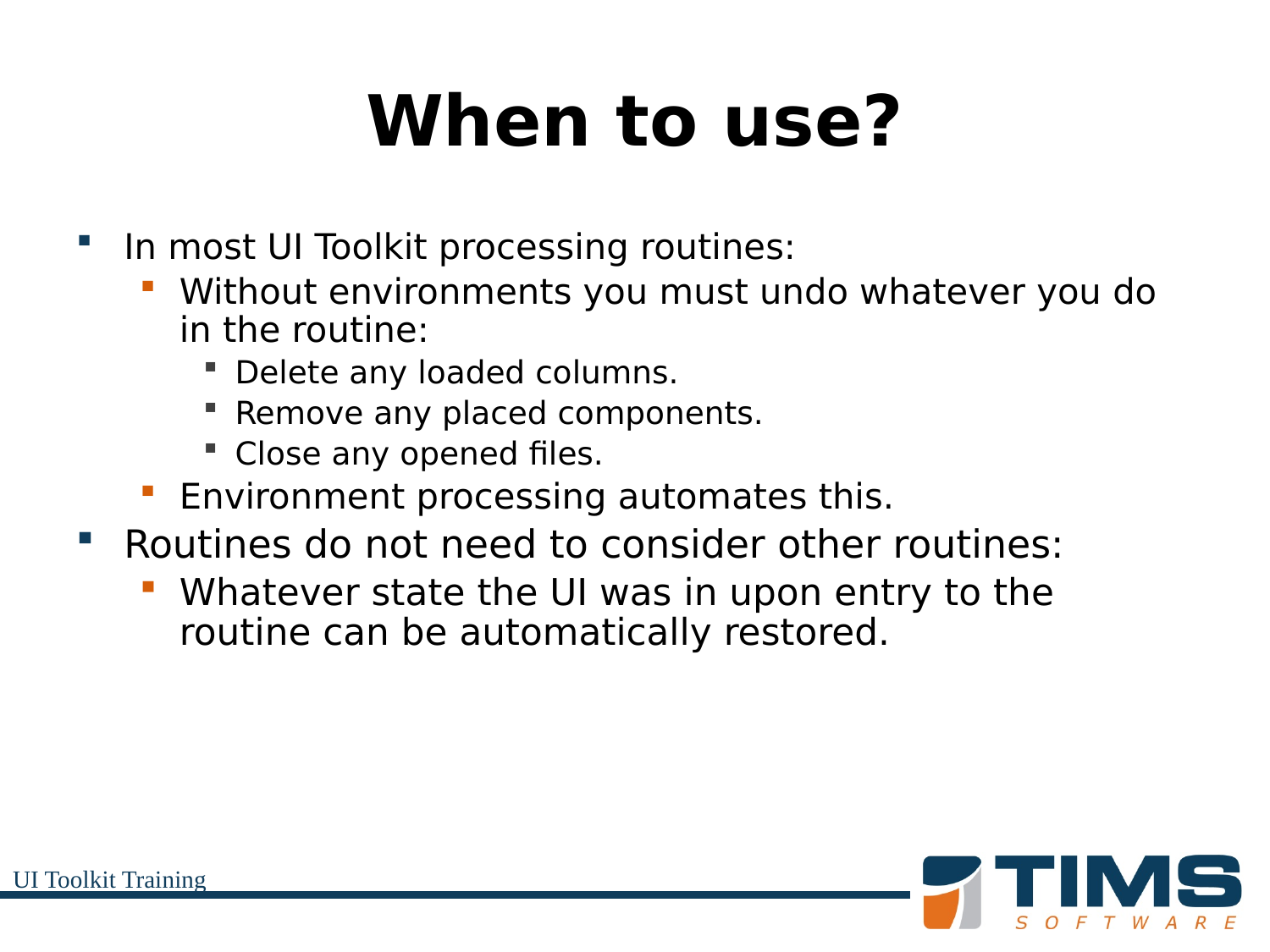

# When to use?
In most UI Toolkit processing routines:
Without environments you must undo whatever you do in the routine:
Delete any loaded columns.
Remove any placed components.
Close any opened files.
Environment processing automates this.
Routines do not need to consider other routines:
Whatever state the UI was in upon entry to the routine can be automatically restored.

UI Toolkit Training